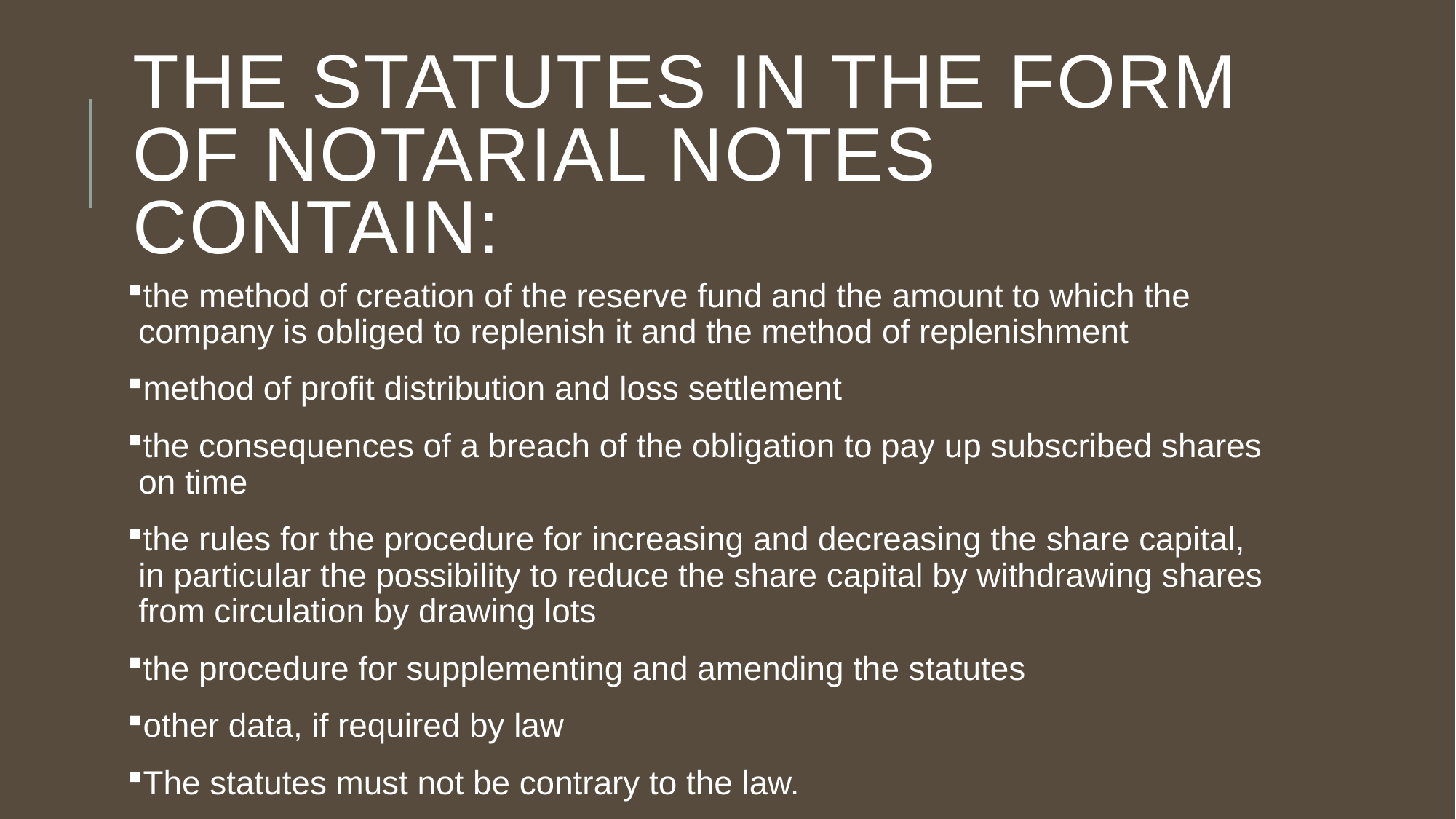

# THE STATUTES IN THE FORM OF NOTARIAL NOTES CONTAIN:
the method of creation of the reserve fund and the amount to which the company is obliged to replenish it and the method of replenishment
method of profit distribution and loss settlement
the consequences of a breach of the obligation to pay up subscribed shares on time
the rules for the procedure for increasing and decreasing the share capital, in particular the possibility to reduce the share capital by withdrawing shares from circulation by drawing lots
the procedure for supplementing and amending the statutes
other data, if required by law
The statutes must not be contrary to the law.